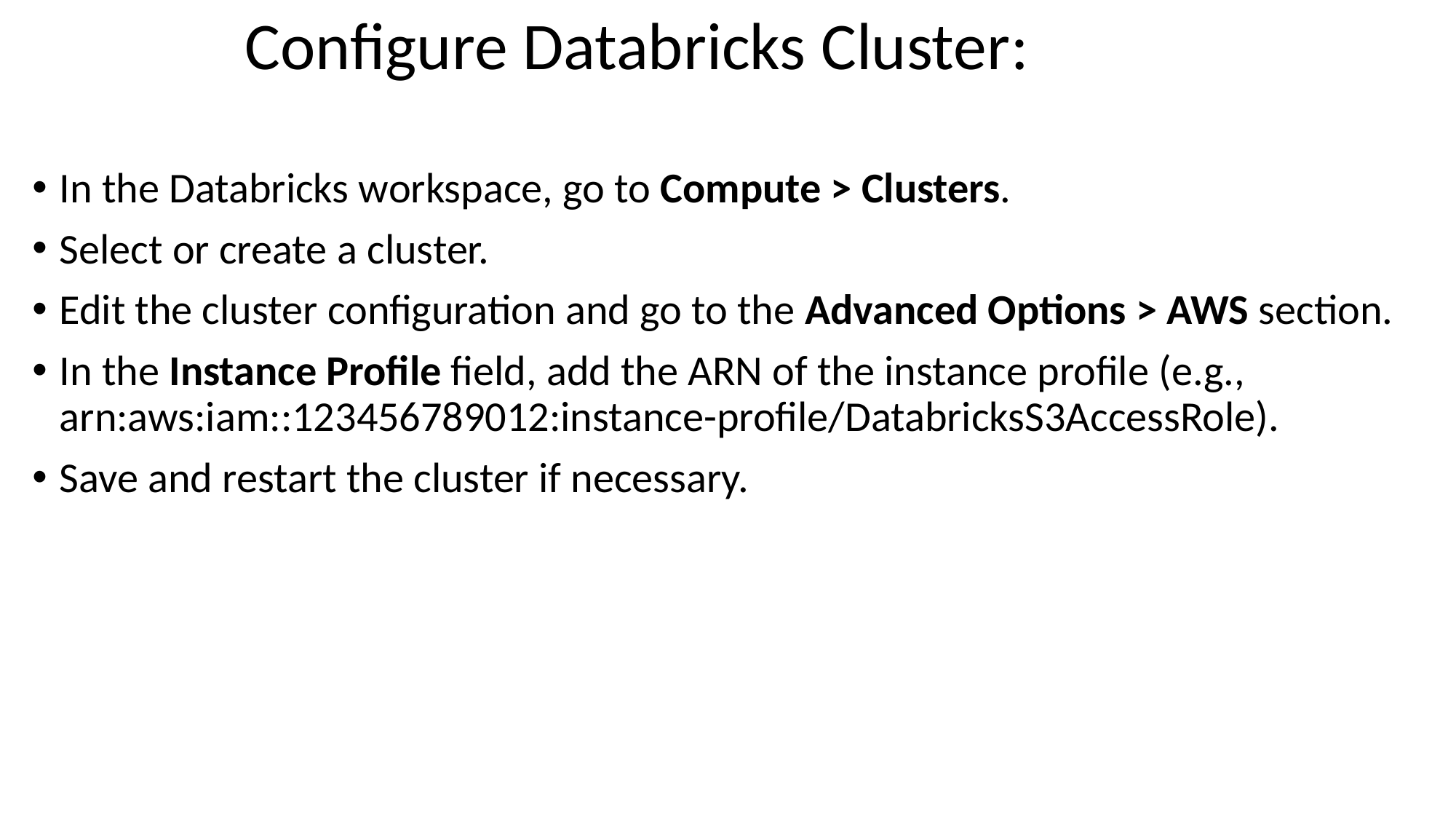

# Configure Databricks Cluster:
In the Databricks workspace, go to Compute > Clusters.
Select or create a cluster.
Edit the cluster configuration and go to the Advanced Options > AWS section.
In the Instance Profile field, add the ARN of the instance profile (e.g., arn:aws:iam::123456789012:instance-profile/DatabricksS3AccessRole).
Save and restart the cluster if necessary.